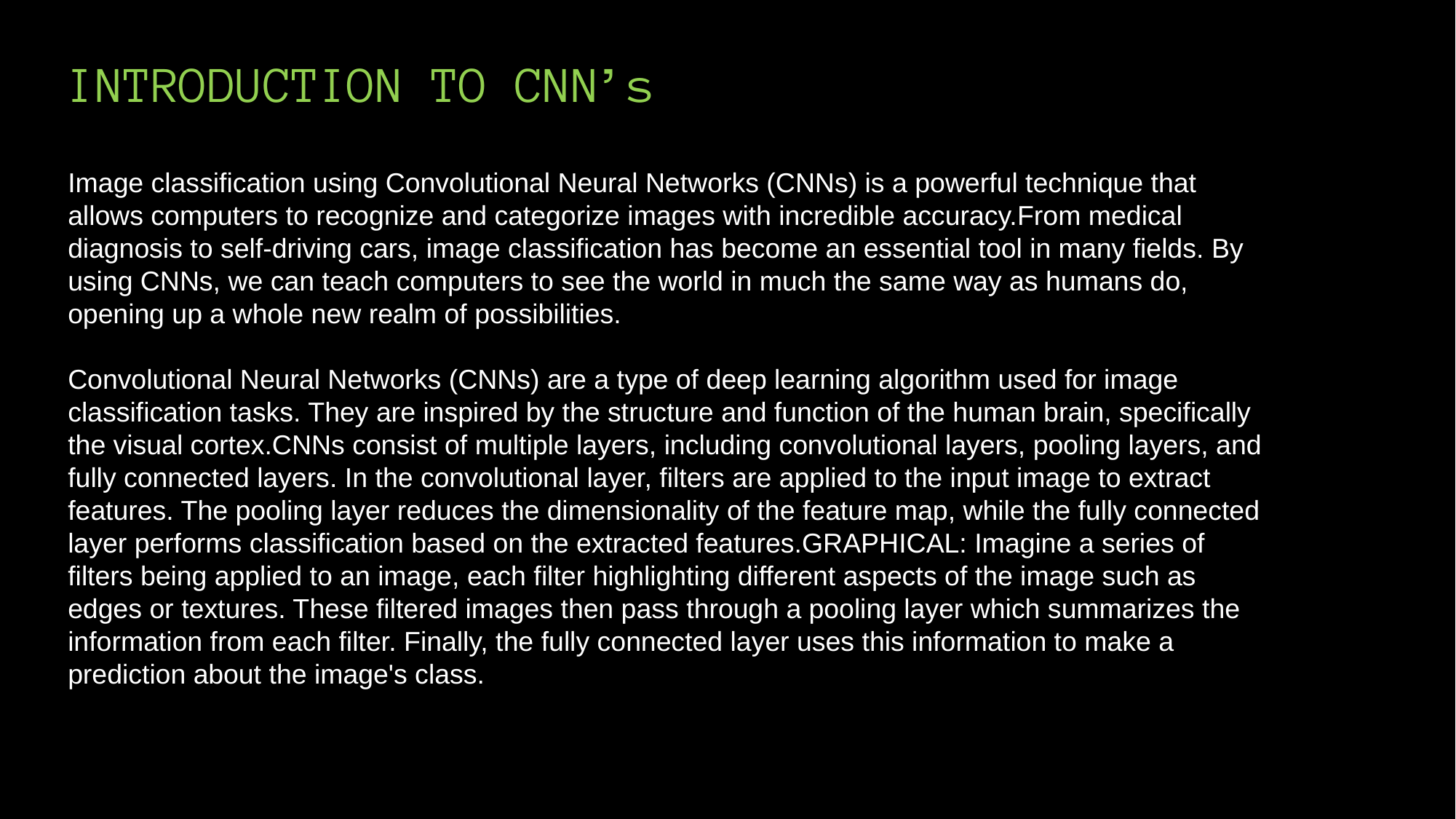

# INTRODUCTION TO CNN’s
Image classification using Convolutional Neural Networks (CNNs) is a powerful technique that allows computers to recognize and categorize images with incredible accuracy.From medical diagnosis to self-driving cars, image classification has become an essential tool in many fields. By using CNNs, we can teach computers to see the world in much the same way as humans do, opening up a whole new realm of possibilities.

Convolutional Neural Networks (CNNs) are a type of deep learning algorithm used for image classification tasks. They are inspired by the structure and function of the human brain, specifically the visual cortex.CNNs consist of multiple layers, including convolutional layers, pooling layers, and fully connected layers. In the convolutional layer, filters are applied to the input image to extract features. The pooling layer reduces the dimensionality of the feature map, while the fully connected layer performs classification based on the extracted features.GRAPHICAL: Imagine a series of filters being applied to an image, each filter highlighting different aspects of the image such as edges or textures. These filtered images then pass through a pooling layer which summarizes the information from each filter. Finally, the fully connected layer uses this information to make a prediction about the image's class.